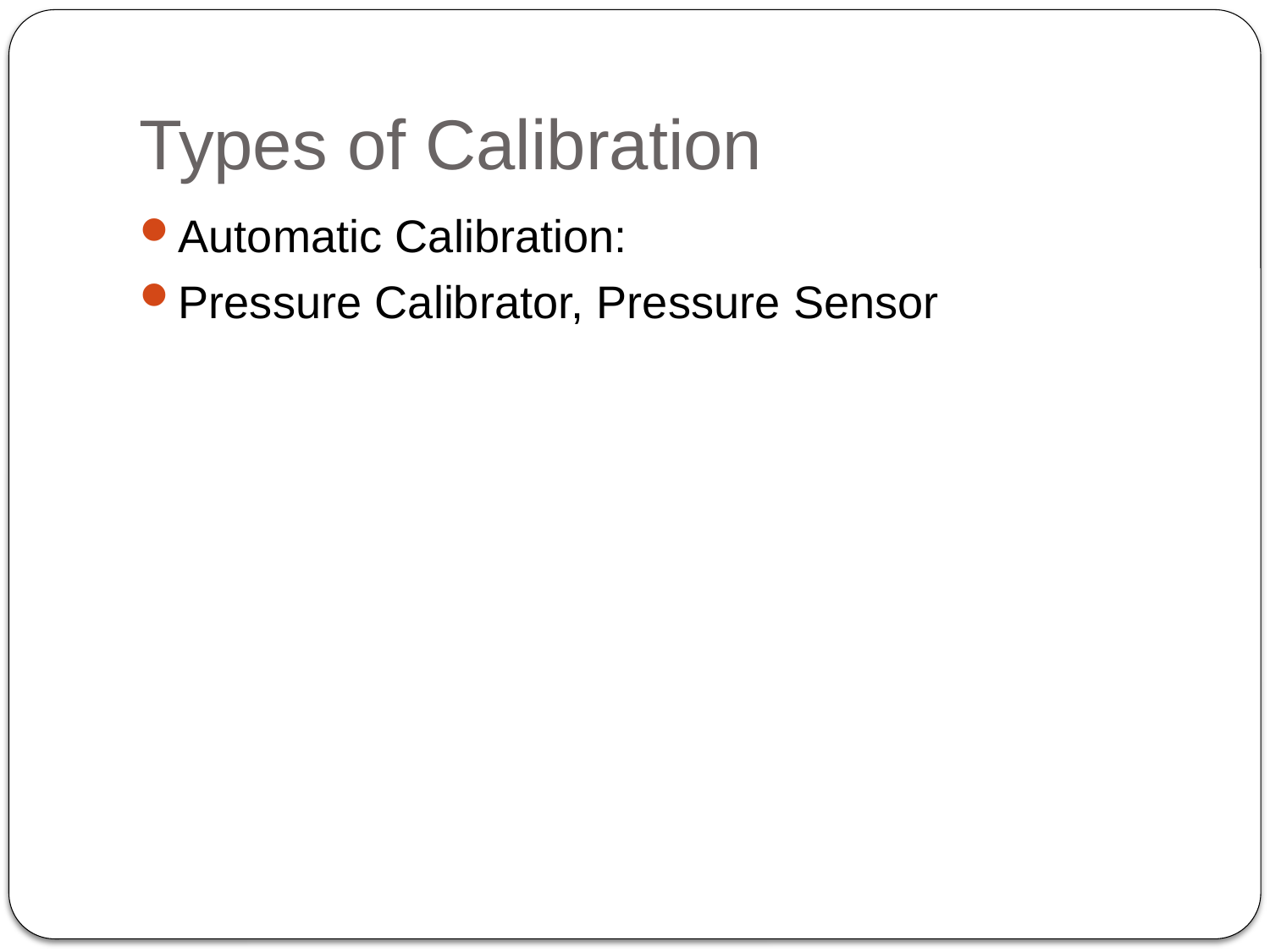

# Types of Calibration
Automatic Calibration:
Pressure Calibrator, Pressure Sensor